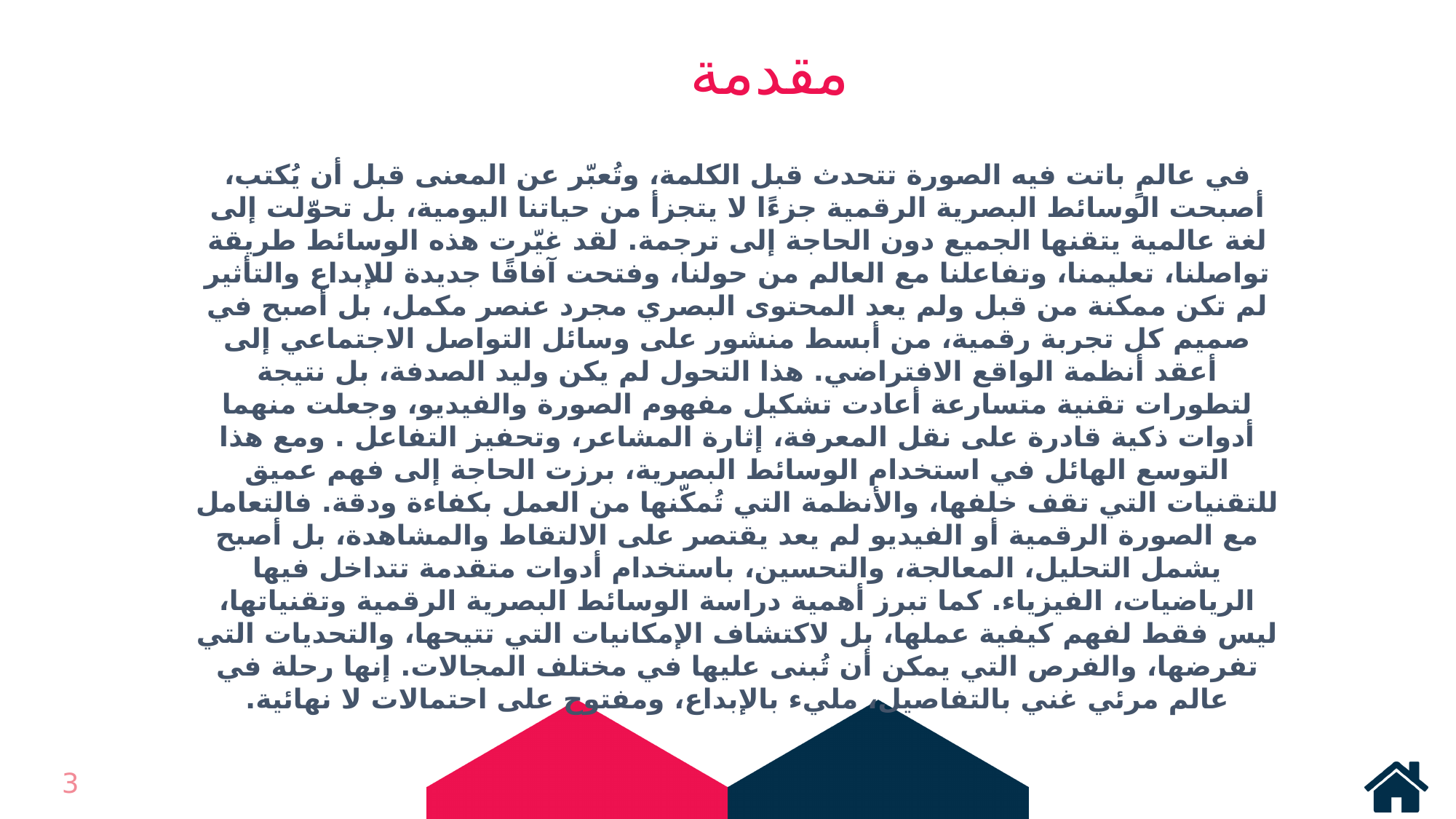

مقدمة
في عالمٍ باتت فيه الصورة تتحدث قبل الكلمة، وتُعبّر عن المعنى قبل أن يُكتب، أصبحت الوسائط البصرية الرقمية جزءًا لا يتجزأ من حياتنا اليومية، بل تحوّلت إلى لغة عالمية يتقنها الجميع دون الحاجة إلى ترجمة. لقد غيّرت هذه الوسائط طريقة تواصلنا، تعليمنا، وتفاعلنا مع العالم من حولنا، وفتحت آفاقًا جديدة للإبداع والتأثير لم تكن ممكنة من قبل ولم يعد المحتوى البصري مجرد عنصر مكمل، بل أصبح في صميم كل تجربة رقمية، من أبسط منشور على وسائل التواصل الاجتماعي إلى أعقد أنظمة الواقع الافتراضي. هذا التحول لم يكن وليد الصدفة، بل نتيجة لتطورات تقنية متسارعة أعادت تشكيل مفهوم الصورة والفيديو، وجعلت منهما أدوات ذكية قادرة على نقل المعرفة، إثارة المشاعر، وتحفيز التفاعل . ومع هذا التوسع الهائل في استخدام الوسائط البصرية، برزت الحاجة إلى فهم عميق للتقنيات التي تقف خلفها، والأنظمة التي تُمكّنها من العمل بكفاءة ودقة. فالتعامل مع الصورة الرقمية أو الفيديو لم يعد يقتصر على الالتقاط والمشاهدة، بل أصبح يشمل التحليل، المعالجة، والتحسين، باستخدام أدوات متقدمة تتداخل فيها الرياضيات، الفيزياء. كما تبرز أهمية دراسة الوسائط البصرية الرقمية وتقنياتها، ليس فقط لفهم كيفية عملها، بل لاكتشاف الإمكانيات التي تتيحها، والتحديات التي تفرضها، والفرص التي يمكن أن تُبنى عليها في مختلف المجالات. إنها رحلة في عالم مرئي غني بالتفاصيل، مليء بالإبداع، ومفتوح على احتمالات لا نهائية.
إذا كنت تحتاج إلى عدد أكبر من الفقرات يـتـيـح لـك مـولـد النـص الـعــربـــي زيـــادة عـــدد الفقرات كما تريــد. ومـن هـنـا وجب على المصمـم أن يـضــع نصوصا مؤقتة على التصميـم
3